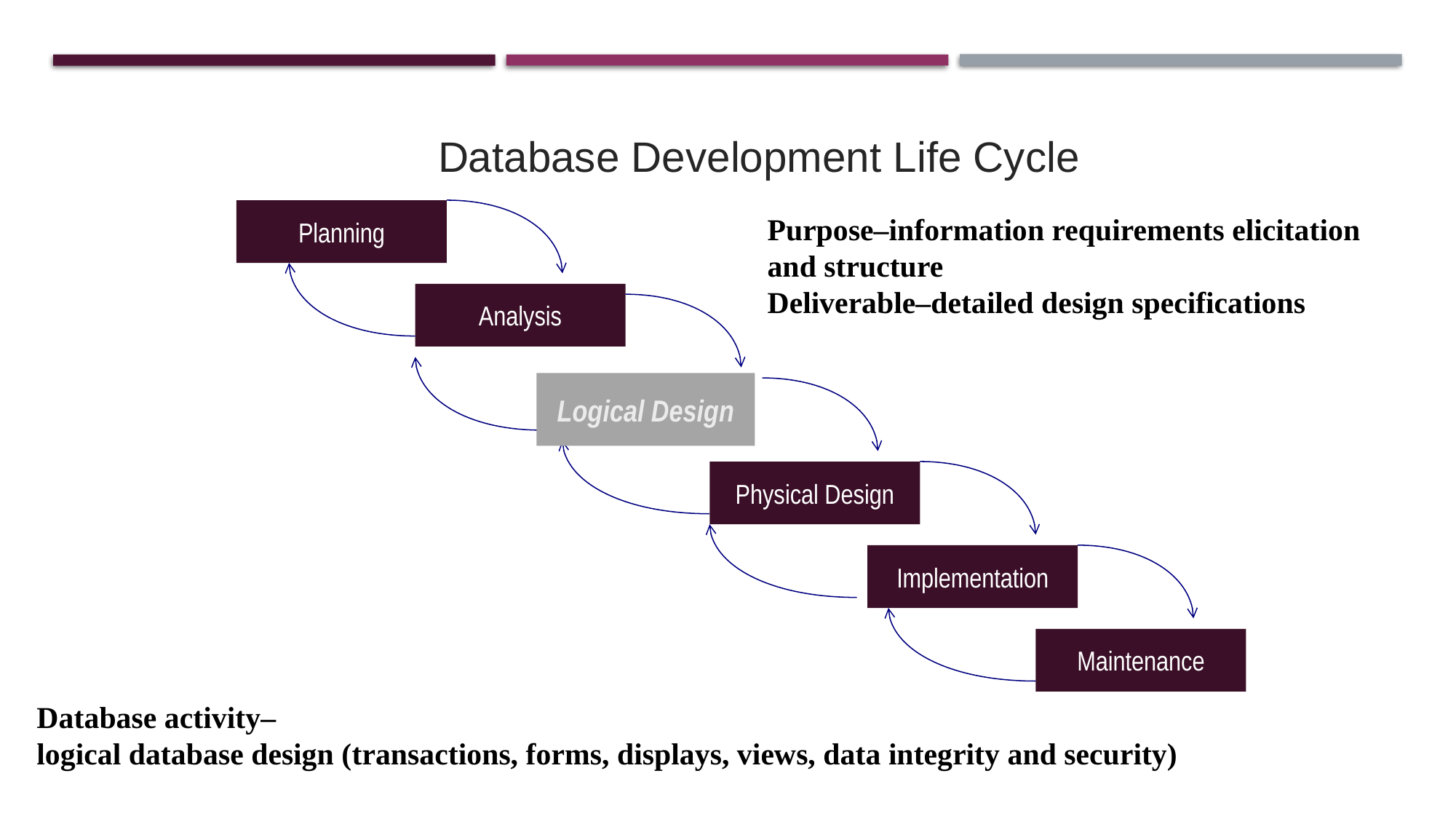

Database Development Life Cycle
Planning

Analysis

Logical Design

Physical Design

Implementation

Maintenance
Purpose–information requirements elicitation and structure
Deliverable–detailed design specifications
Logical Design
Database activity–
logical database design (transactions, forms, displays, views, data integrity and security)